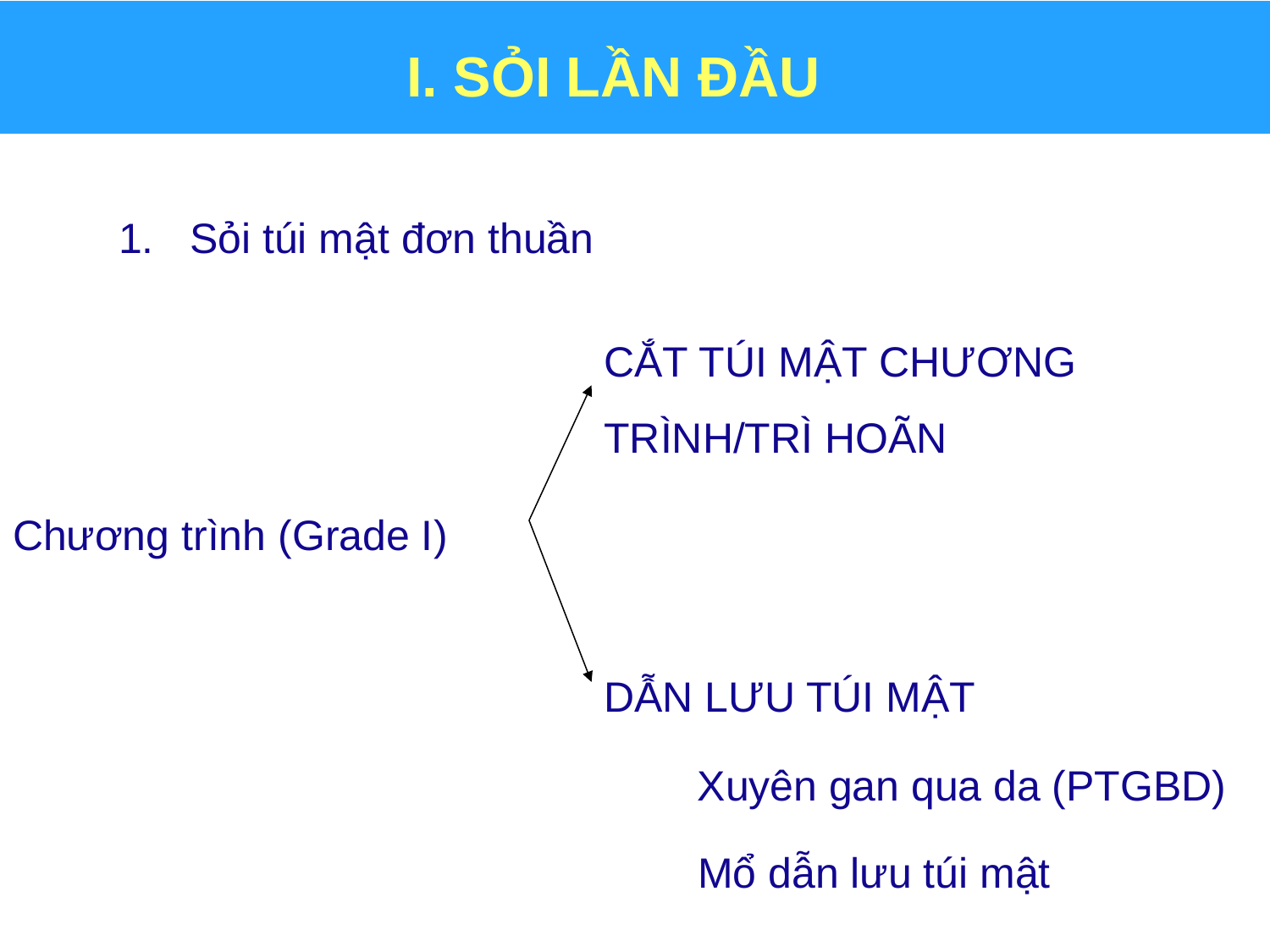

# I. SỎI LẦN ĐẦU
Sỏi túi mật đơn thuần

CẮT TÚI MẬT CHƯƠNG TRÌNH/TRÌ HOÃN
Chương trình (Grade I)
DẪN LƯU TÚI MẬT
Xuyên gan qua da (PTGBD)
Mổ dẫn lưu túi mật